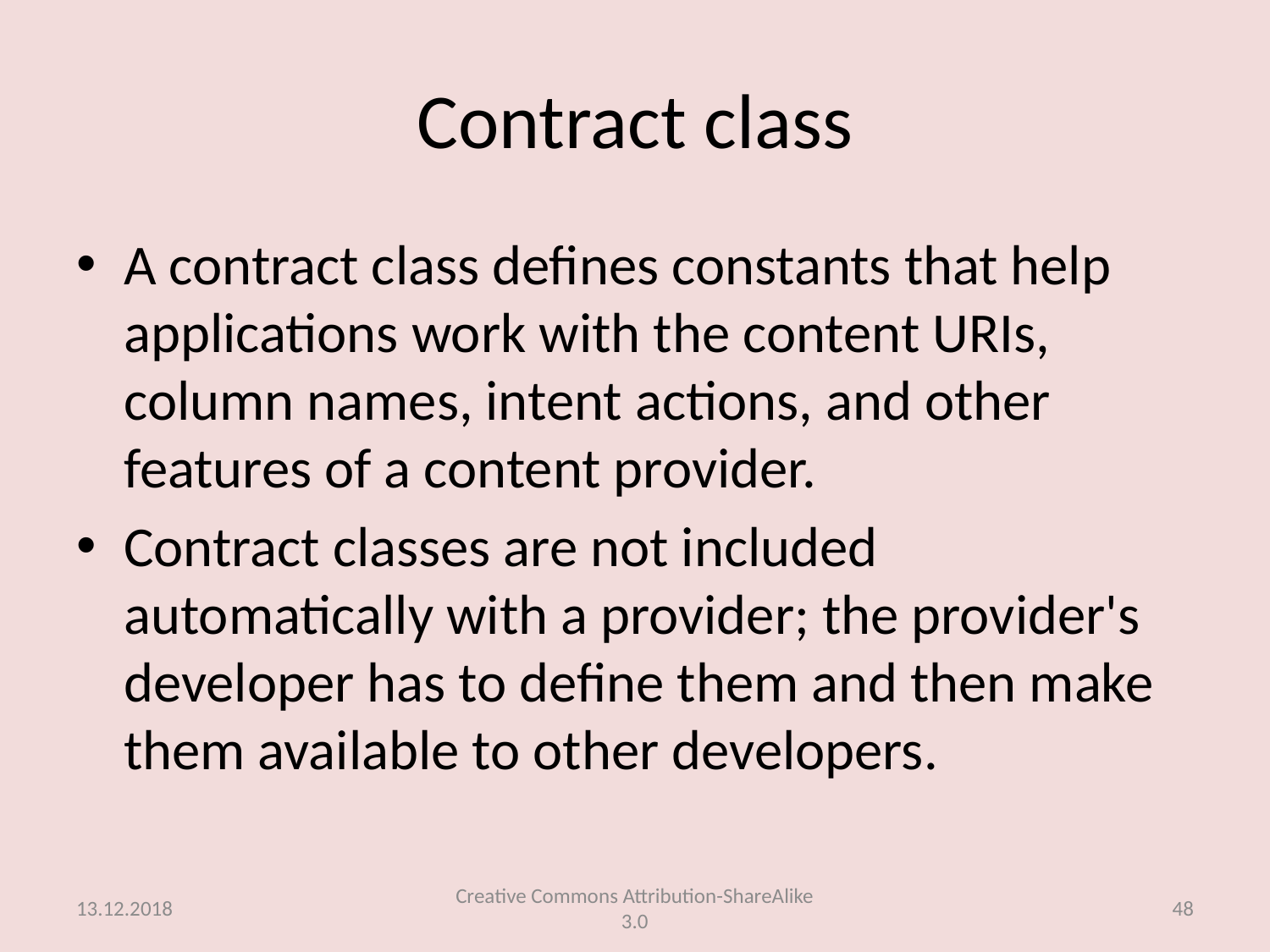

# Contract class
A contract class defines constants that help applications work with the content URIs, column names, intent actions, and other features of a content provider.
Contract classes are not included automatically with a provider; the provider's developer has to define them and then make them available to other developers.
13.12.2018
Creative Commons Attribution-ShareAlike 3.0
48